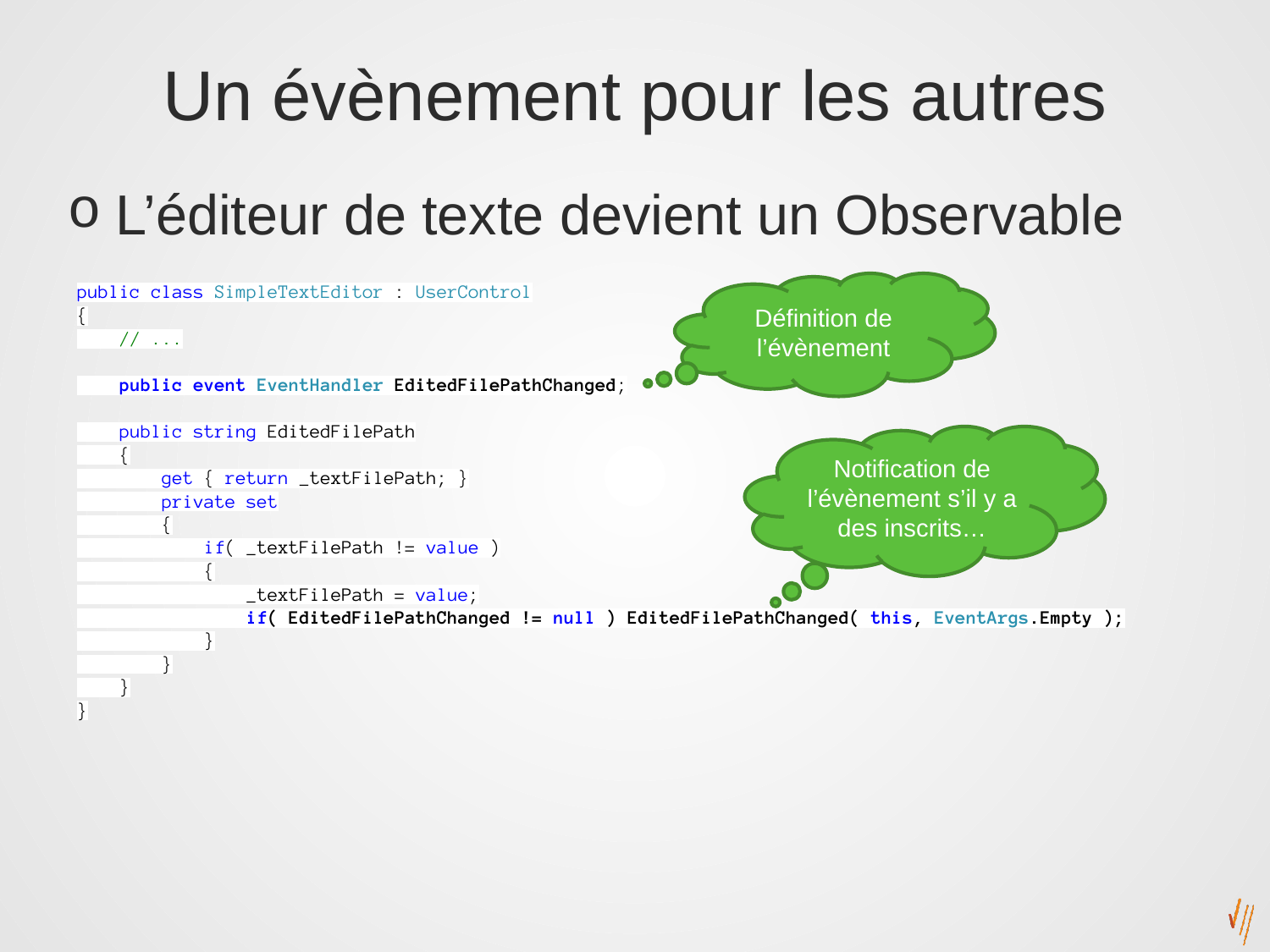

# Un évènement pour les autres
L’éditeur de texte devient un Observable
Définition de l’évènement
public class SimpleTextEditor : UserControl
{
    // ...

    public event EventHandler EditedFilePathChanged;

    public string EditedFilePath
    {
        get { return _textFilePath; }
        private set
        {
            if( _textFilePath != value )
            {
                _textFilePath = value;
                if( EditedFilePathChanged != null ) EditedFilePathChanged( this, EventArgs.Empty );
            }
        }
    }
}
Notification de l’évènement s’il y a des inscrits…